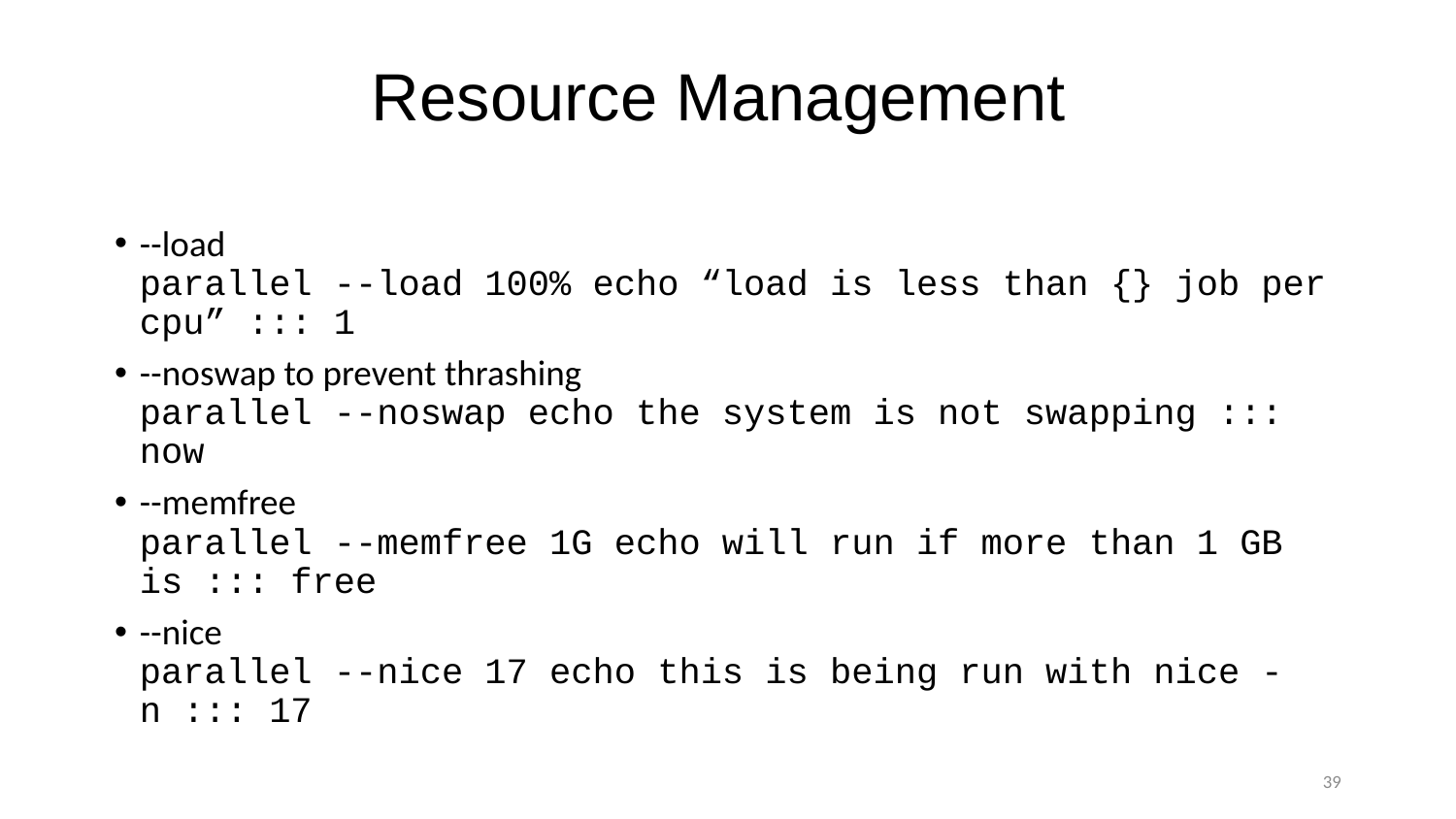

# Resource Management
--load
parallel --load 100% echo “load is less than {} job per cpu” ::: 1
--noswap to prevent thrashing
parallel --noswap echo the system is not swapping ::: now
--memfree
parallel --memfree 1G echo will run if more than 1 GB is ::: free
--nice
parallel --nice 17 echo this is being run with nice -n ::: 17

39